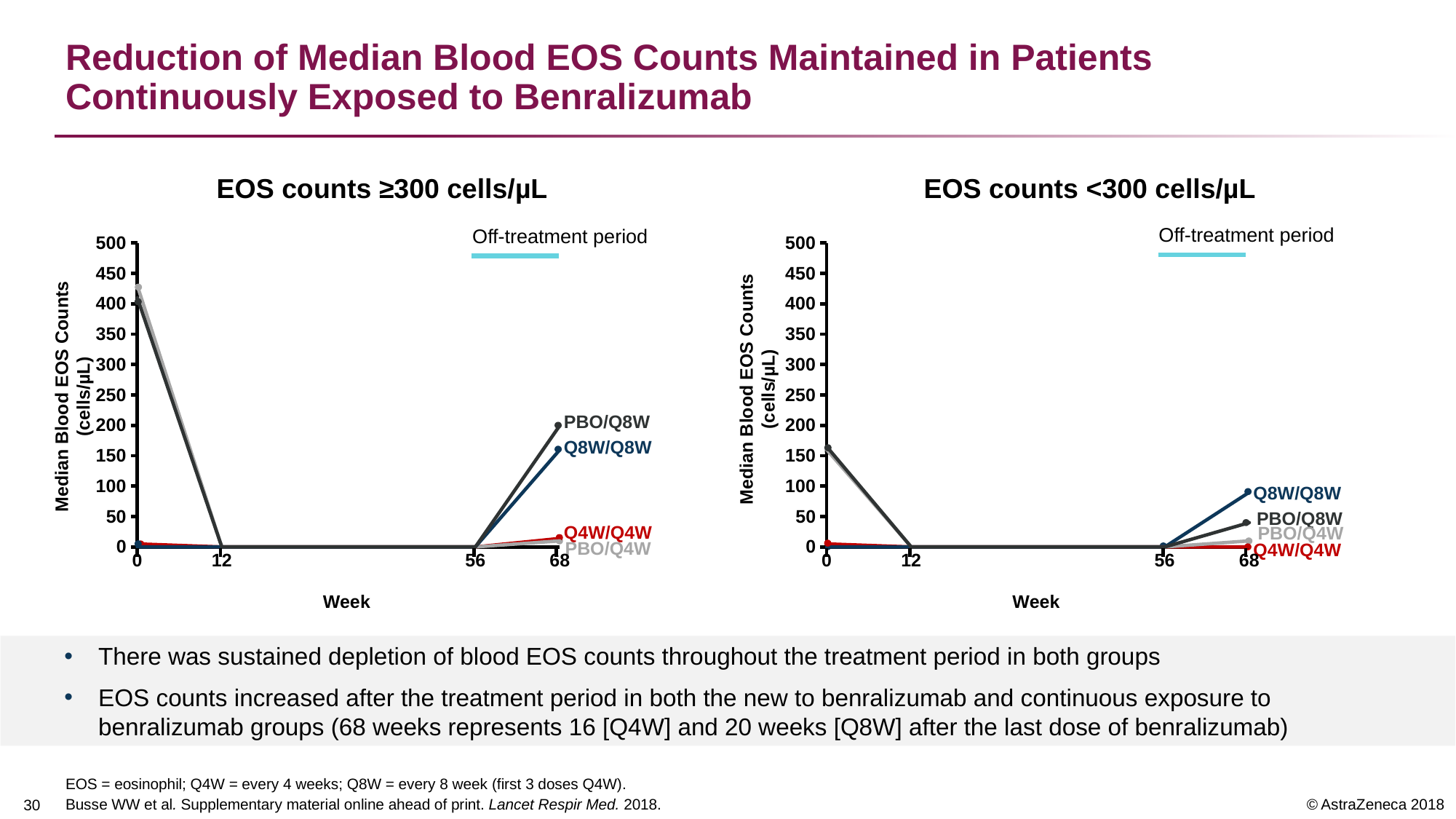

# Reduction of Median Blood EOS Counts Maintained in Patients Continuously Exposed to Benralizumab
EOS counts ≥300 cells/µL
EOS counts <300 cells/µL

### Chart

| Category | Q4W/Q4W | Placebo/Q4W | Q8W/Q8W | Placebo/Q8W |
|---|---|---|---|---|
| 0 | 5.0 | 430.0 | 0.0 | 410.0 |
| 12 | 0.0 | 0.0 | 0.0 | 0.0 |
|  | 0.0 | 0.0 | 0.0 | 0.0 |
|  | 0.0 | 0.0 | 0.0 | 0.0 |
| 56 | 0.0 | 0.0 | 0.0 | 0.0 |
| 68 | 14.0 | 10.0 | 160.0 | 200.0 |
 Off-treatment period
Median Blood EOS Counts (cells/µL)
PBO/Q8W
Q8W/Q8W
Q4W/Q4W
PBO/Q4W

Week

### Chart

| Category | Q4W/Q4W | Placebo/Q4W | Q8W/Q8W | Placebo/Q8W |
|---|---|---|---|---|
| 0 | 5.0 | 160.0 | 0.0 | 165.0 |
| 12 | 0.0 | 0.0 | 0.0 | 0.0 |
|  | 0.0 | 0.0 | 0.0 | 0.0 |
|  | 0.0 | 0.0 | 0.0 | 0.0 |
| 56 | 0.0 | 0.0 | 0.0 | 0.0 |
| 68 | 0.0 | 10.0 | 90.0 | 40.0 |
 Off-treatment period
Median Blood EOS Counts (cells/µL)
Q8W/Q8W
PBO/Q8W
PBO/Q4W
Q4W/Q4W

Week

There was sustained depletion of blood EOS counts throughout the treatment period in both groups
EOS counts increased after the treatment period in both the new to benralizumab and continuous exposure to     benralizumab groups (68 weeks represents 16 [Q4W] and 20 weeks [Q8W] after the last dose of benralizumab)
EOS = eosinophil; Q4W = every 4 weeks; Q8W = every 8 week (first 3 doses Q4W).
Busse WW et al. Supplementary material online ahead of print. Lancet Respir Med. 2018.
30